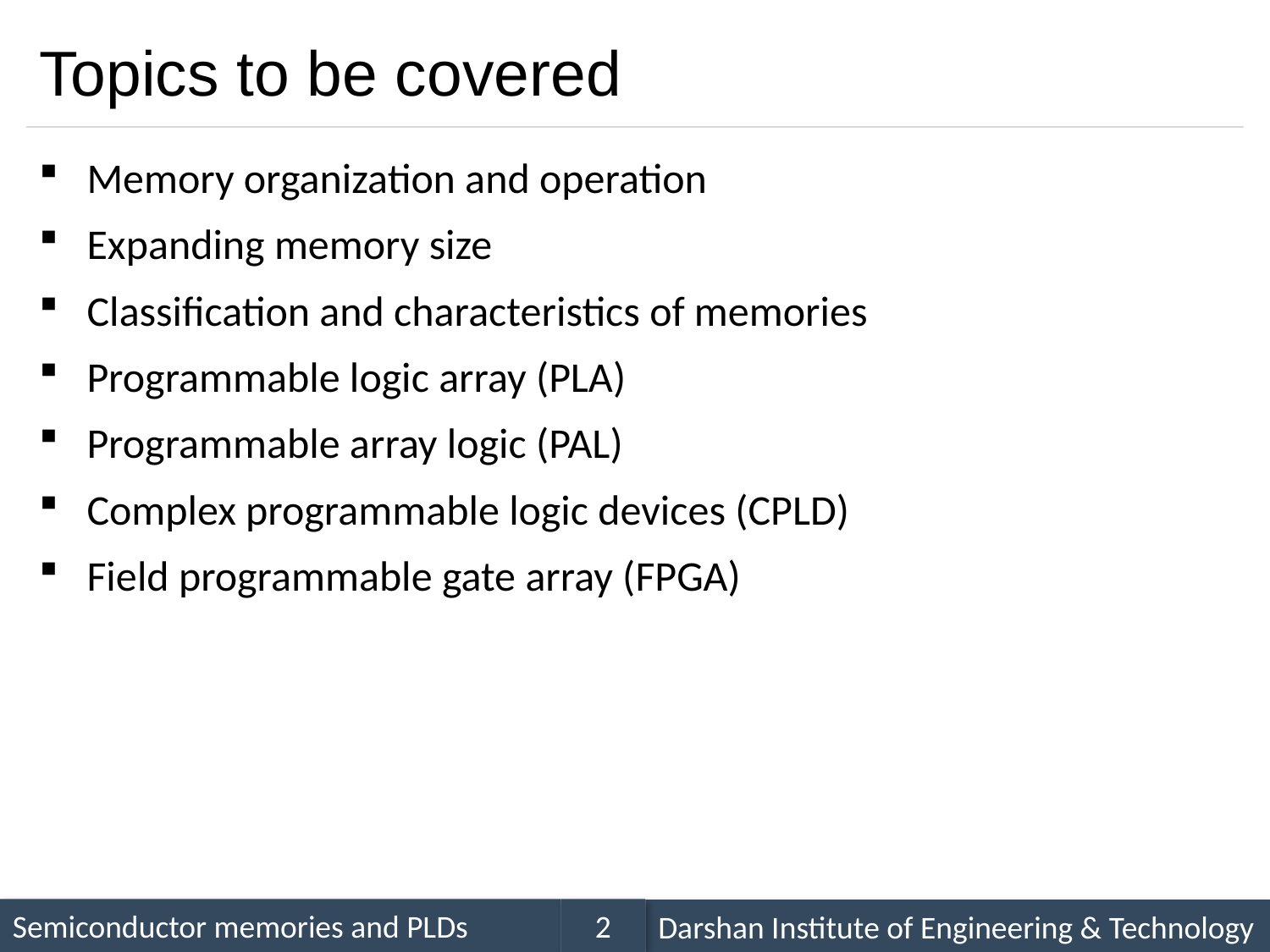

# Topics to be covered
Memory organization and operation
Expanding memory size
Classification and characteristics of memories
Programmable logic array (PLA)
Programmable array logic (PAL)
Complex programmable logic devices (CPLD)
Field programmable gate array (FPGA)